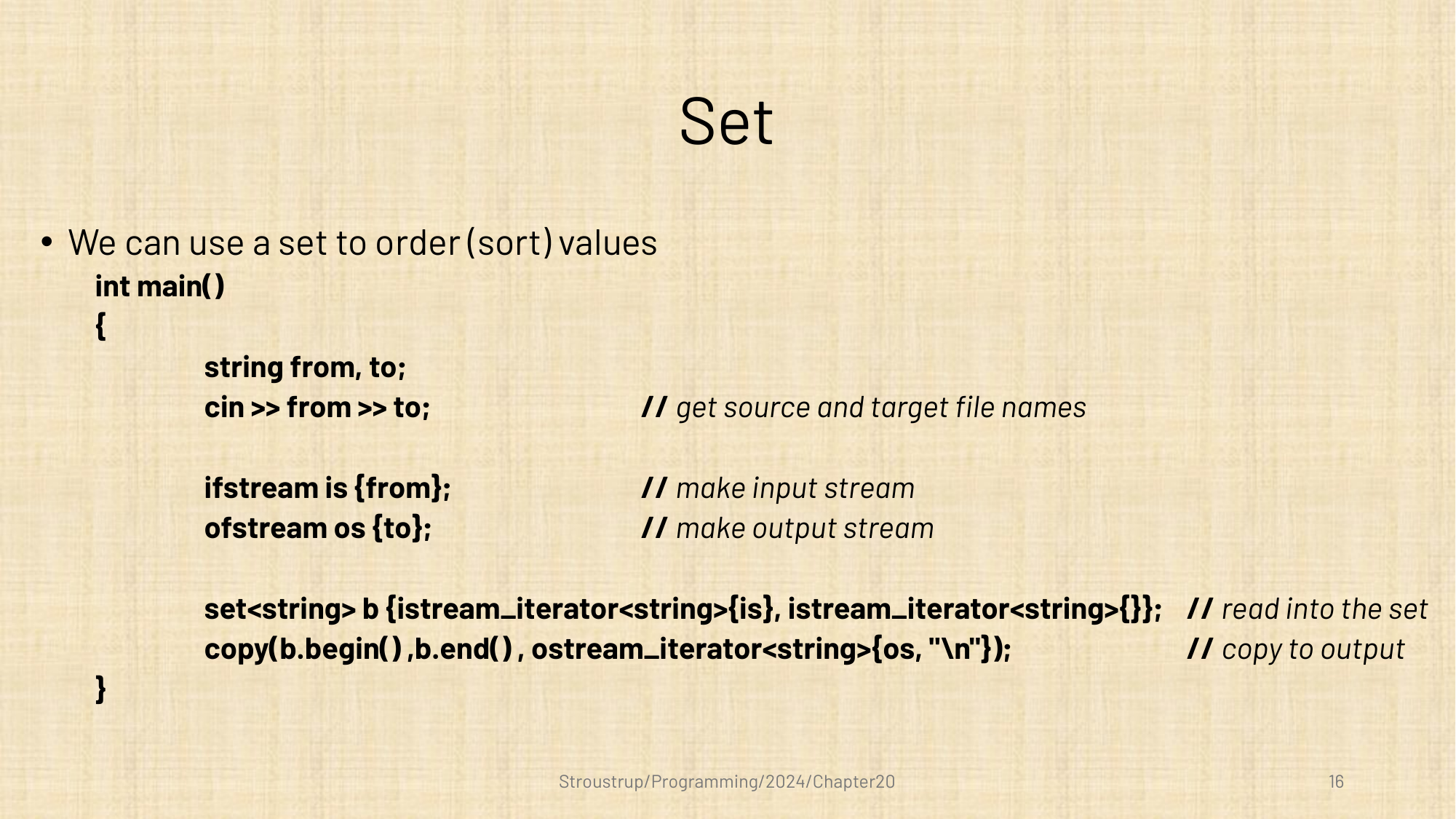

# Set
We can use a set to order (sort) values
int main()
{
	string from, to;
	cin >> from >> to;		// get source and target file names

	ifstream is {from};		// make input stream
	ofstream os {to};		// make output stream

	set<string> b {istream_iterator<string>{is}, istream_iterator<string>{}};	// read into the set
	copy(b.begin() ,b.end() , ostream_iterator<string>{os, "\n"});		// copy to output
}

Stroustrup/Programming/2024/Chapter20
16